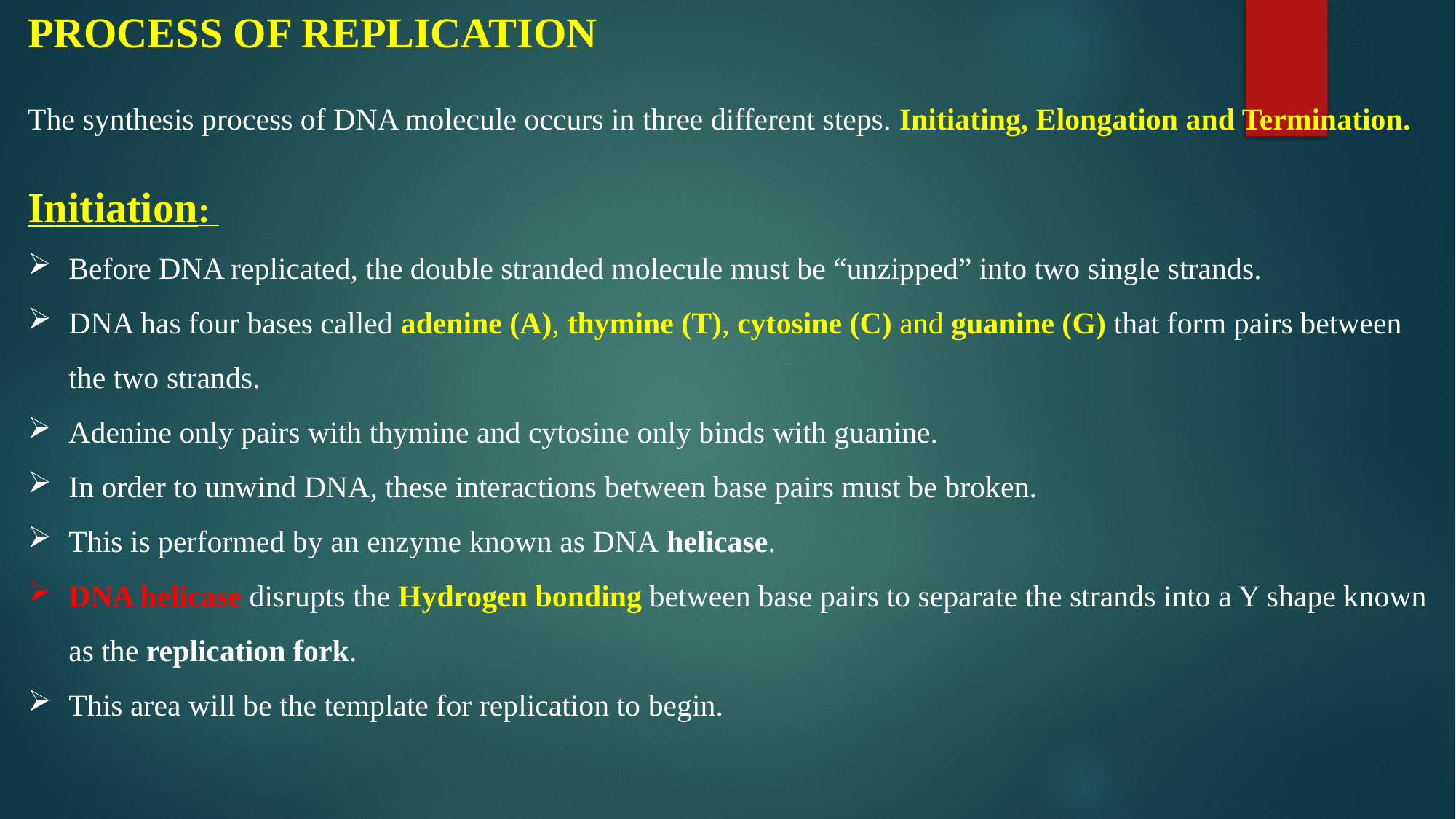

PROCESS OF REPLICATION

The synthesis process of DNA molecule occurs in three different steps. Initiating, Elongation and Termination.

Initiation:
Before DNA replicated, the double stranded molecule must be “unzipped” into two single strands.
DNA has four bases called adenine (A), thymine (T), cytosine (C) and guanine (G) that form pairs between the two strands.
Adenine only pairs with thymine and cytosine only binds with guanine.
In order to unwind DNA, these interactions between base pairs must be broken.
This is performed by an enzyme known as DNA helicase.
DNA helicase disrupts the Hydrogen bonding between base pairs to separate the strands into a Y shape known as the replication fork.
This area will be the template for replication to begin.